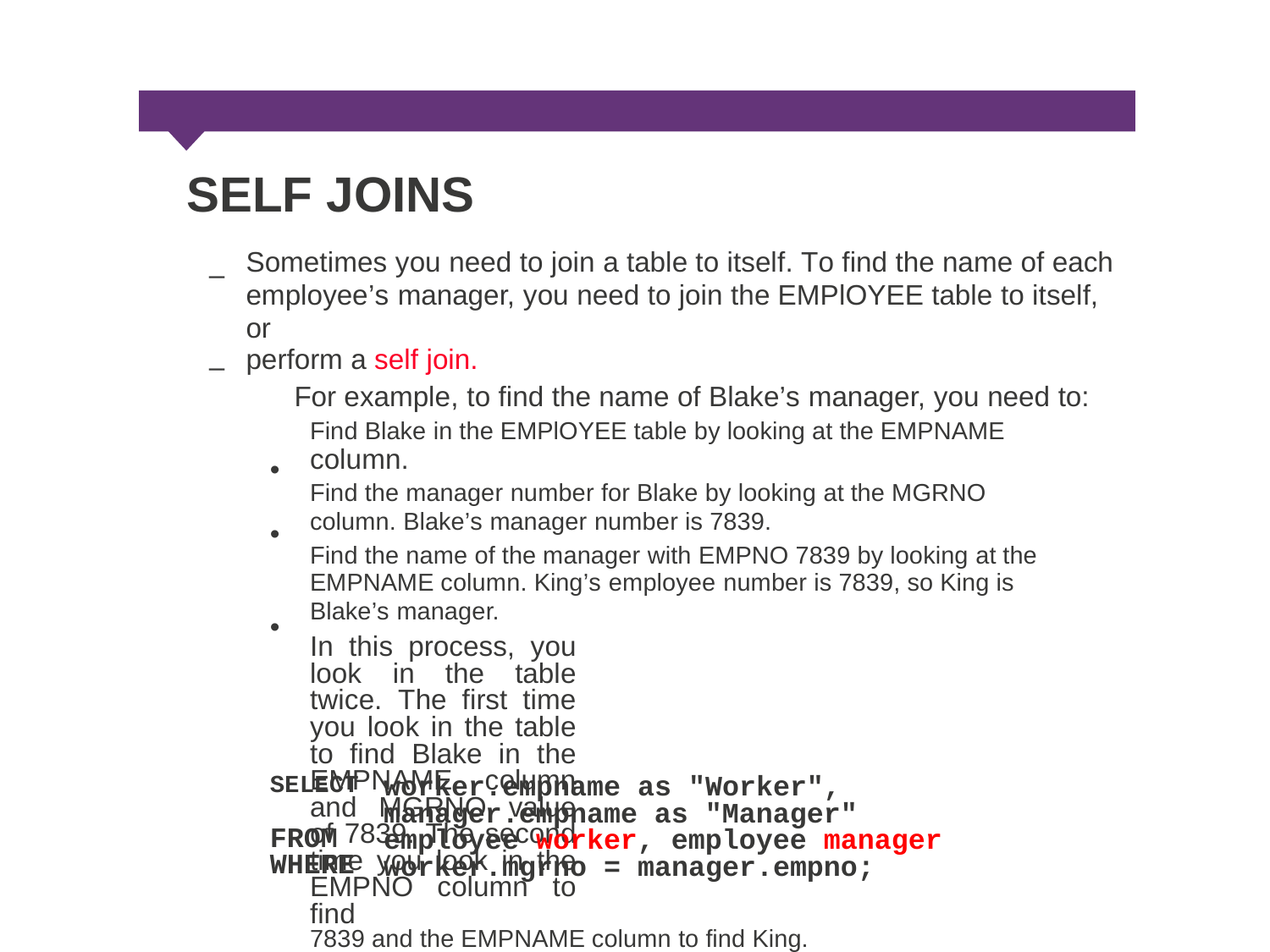

SELF JOINS
Sometimes you need to join a table to itself. To find the name of each
employee’s manager, you need to join the EMPlOYEE table to itself, or
perform a self join.
–
–
For example, to find the name of Blake’s manager, you need to:
Find Blake in the EMPlOYEE table by looking at the EMPNAME
column.
Find the manager number for Blake by looking at the MGRNO
column. Blake’s manager number is 7839.
Find the name of the manager with EMPNO 7839 by looking at the
EMPNAME column. King’s employee number is 7839, so King is
Blake’s manager.
In this process, you look in the table twice. The first time you look in the table to find Blake in the EMPNAME column and MGRNO value of 7839. The second time you look in the EMPNO column to find
7839 and the EMPNAME column to find King.
•
•
•
SELECT
FROM WHERE
worker.empname as "Worker", manager.empname as "Manager" employee worker, employee manager worker.mgrno = manager.empno;